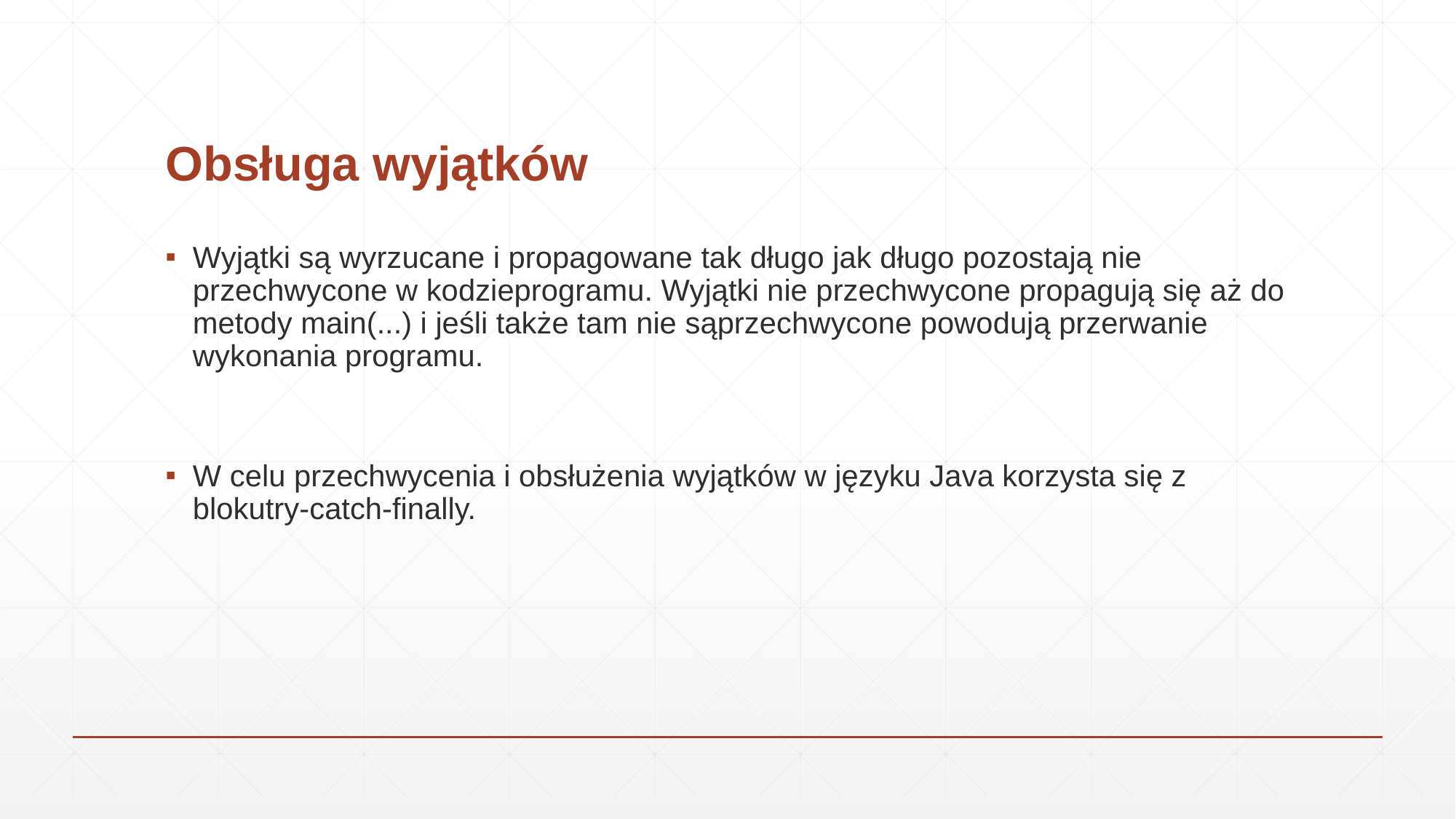

# Obsługa wyjątków
Wyjątki są wyrzucane i propagowane tak długo jak długo pozostają nie przechwycone w kodzieprogramu. Wyjątki nie przechwycone propagują się aż do metody main(...) i jeśli także tam nie sąprzechwycone powodują przerwanie wykonania programu.

W celu przechwycenia i obsłużenia wyjątków w języku Java korzysta się z blokutry-catch-finally.